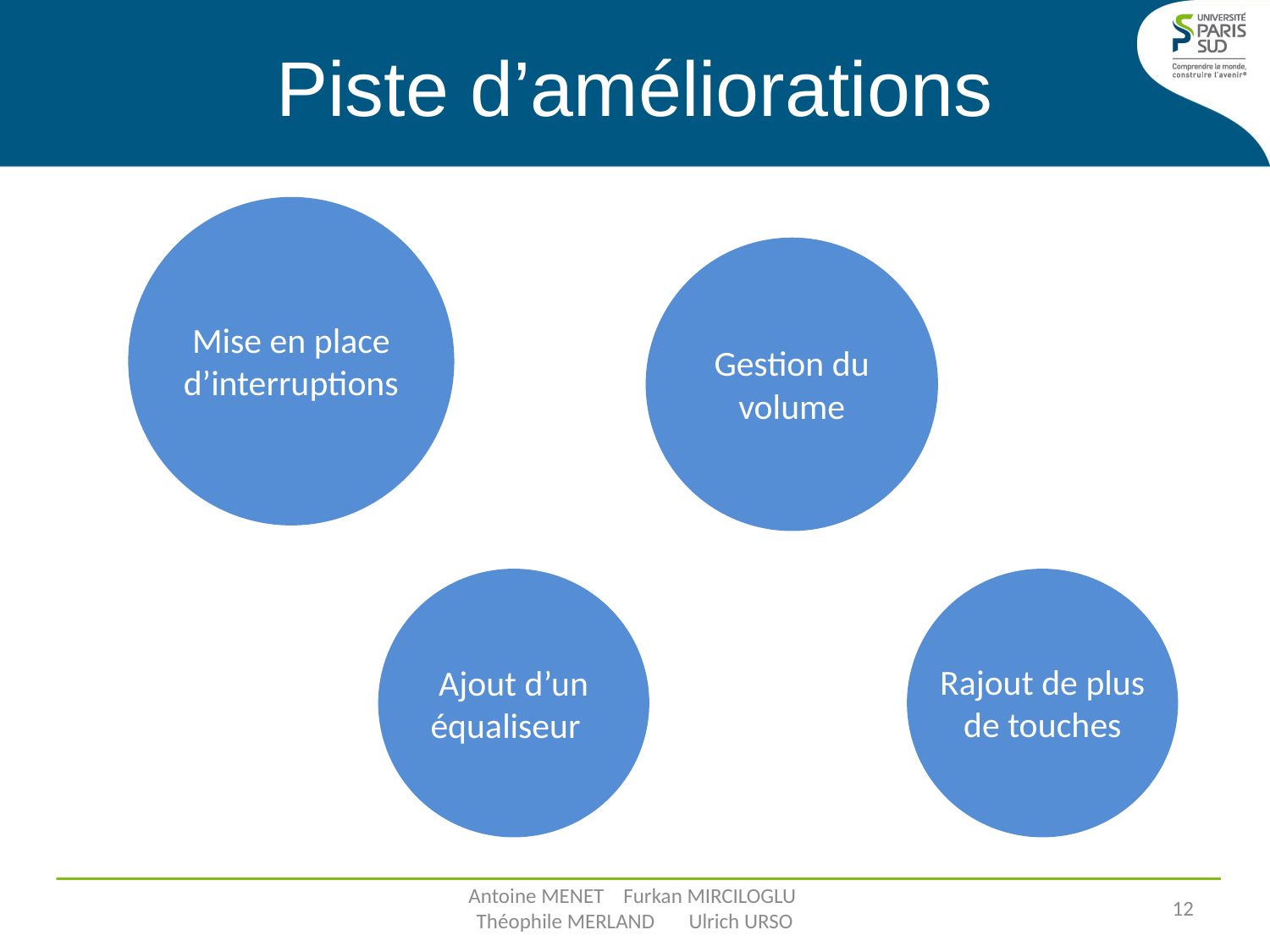

# Piste d’améliorations

Mise en place d’interruptions
Gestion du volume

Rajout de plus de touches
Ajout d’un équaliseur
Antoine MENET    Furkan MIRCILOGLU  Théophile MERLAND       Ulrich URSO
12